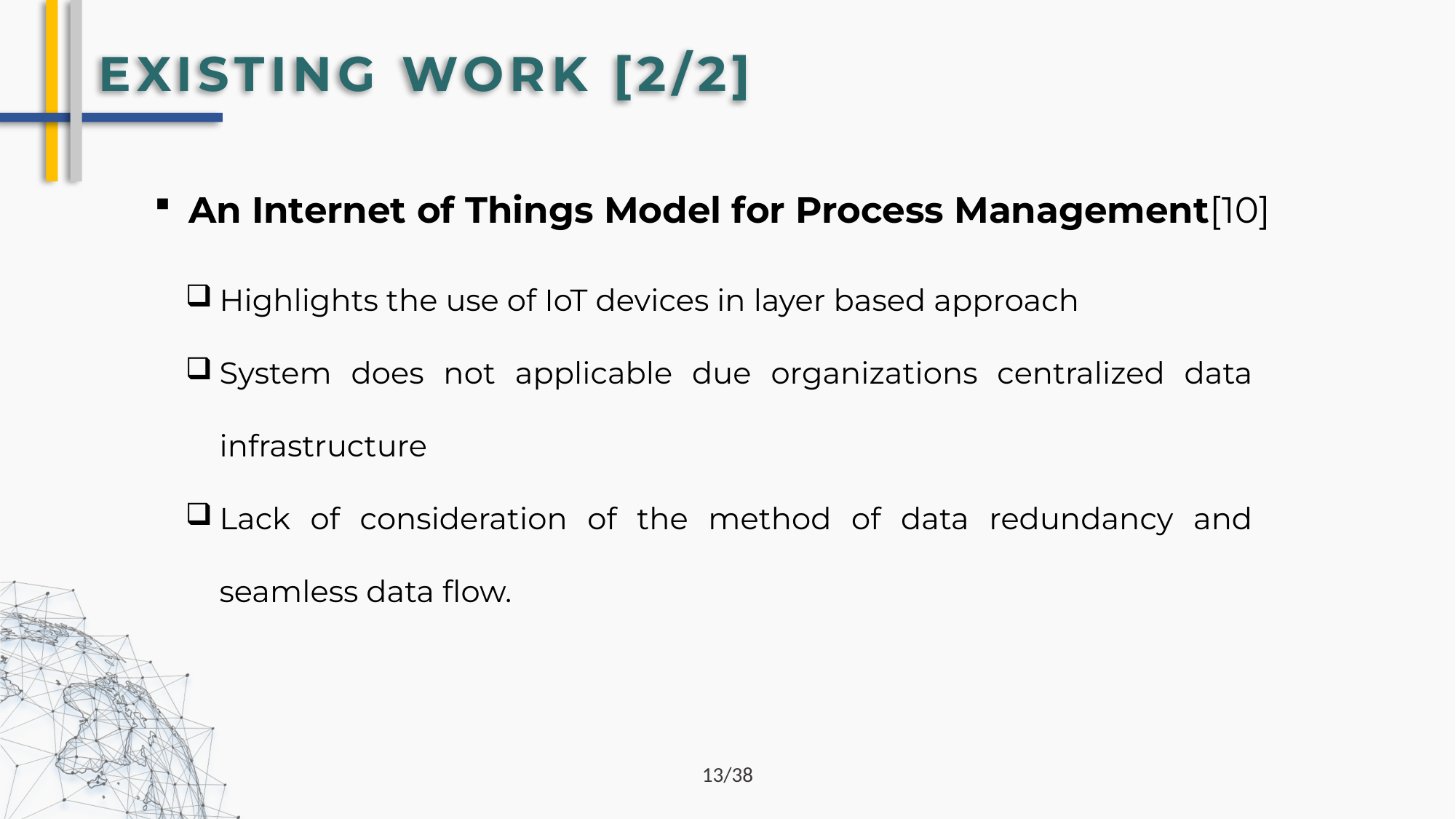

Existing work [2/2]
An Internet of Things Model for Process Management[10]
Highlights the use of IoT devices in layer based approach
System does not applicable due organizations centralized data infrastructure
Lack of consideration of the method of data redundancy and seamless data flow.
13
13/38